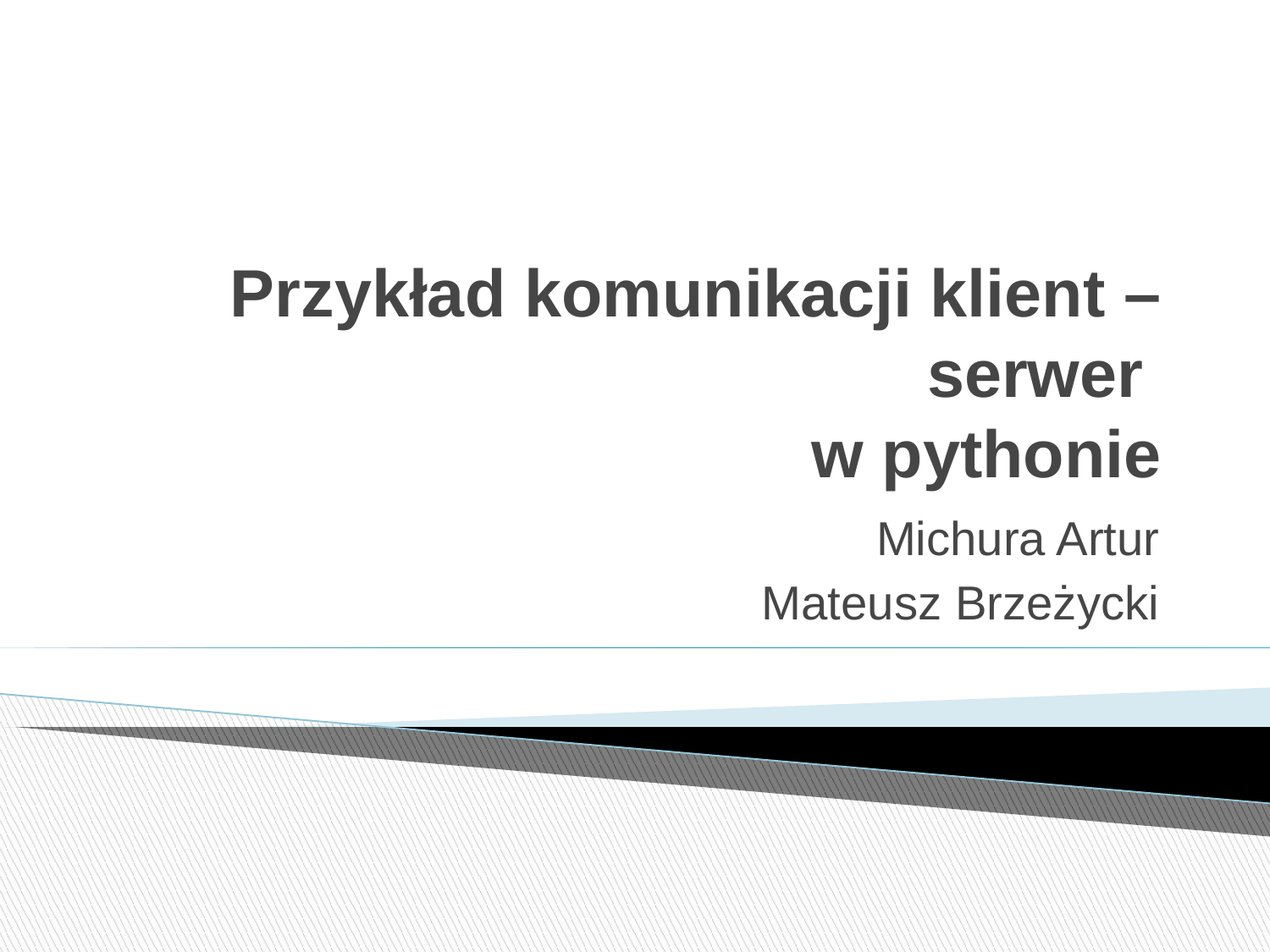

# Przykład komunikacji klient – serwer w pythonie
Michura Artur
Mateusz Brzeżycki